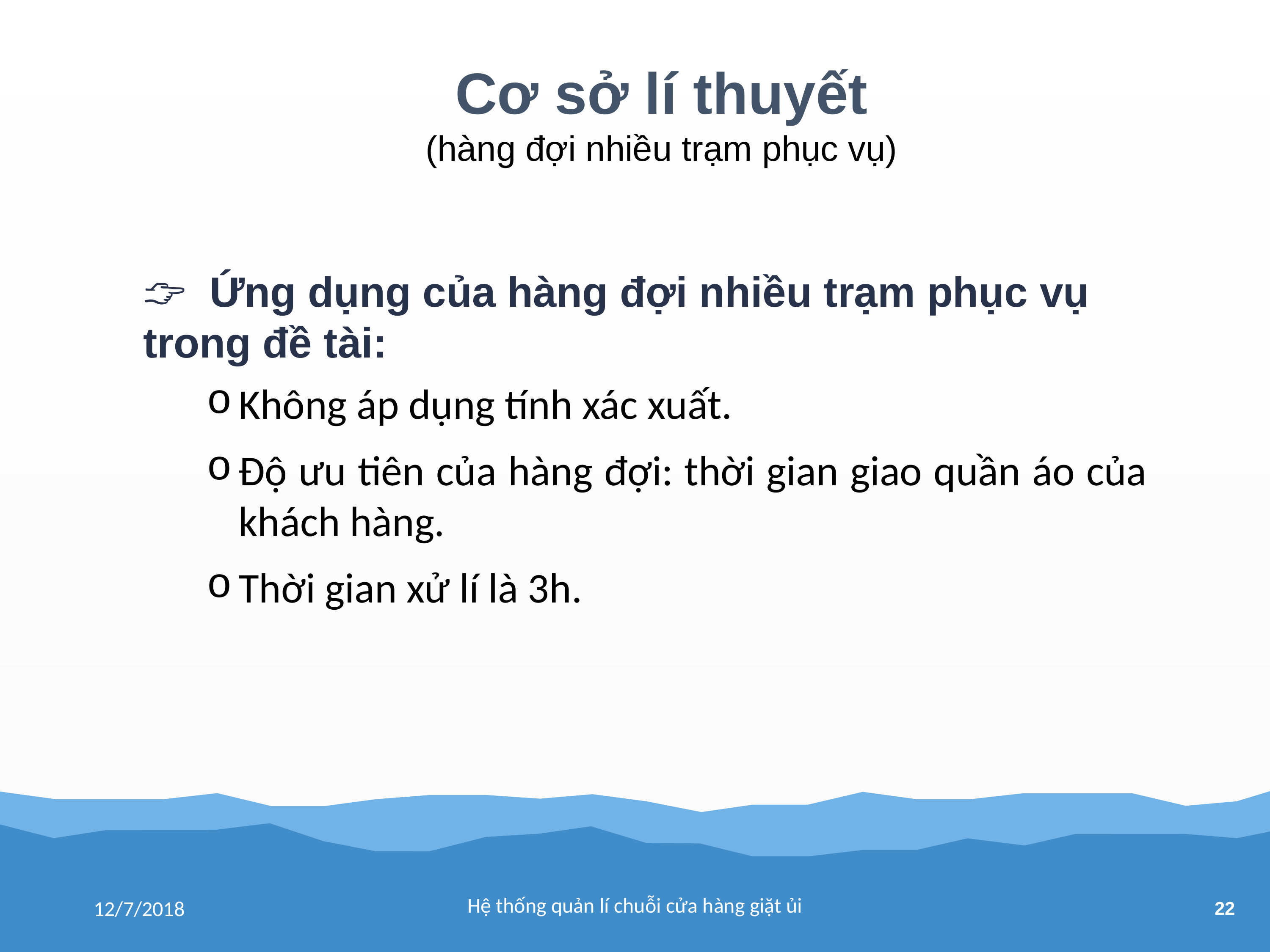

Cơ sở lí thuyết
(hàng đợi nhiều trạm phục vụ)
👉  Ứng dụng của hàng đợi nhiều trạm phục vụ trong đề tài:
Không áp dụng tính xác xuất.
Độ ưu tiên của hàng đợi: thời gian giao quần áo của khách hàng.
Thời gian xử lí là 3h.

Hệ thống quản lí chuỗi cửa hàng giặt ủi
12/7/2018